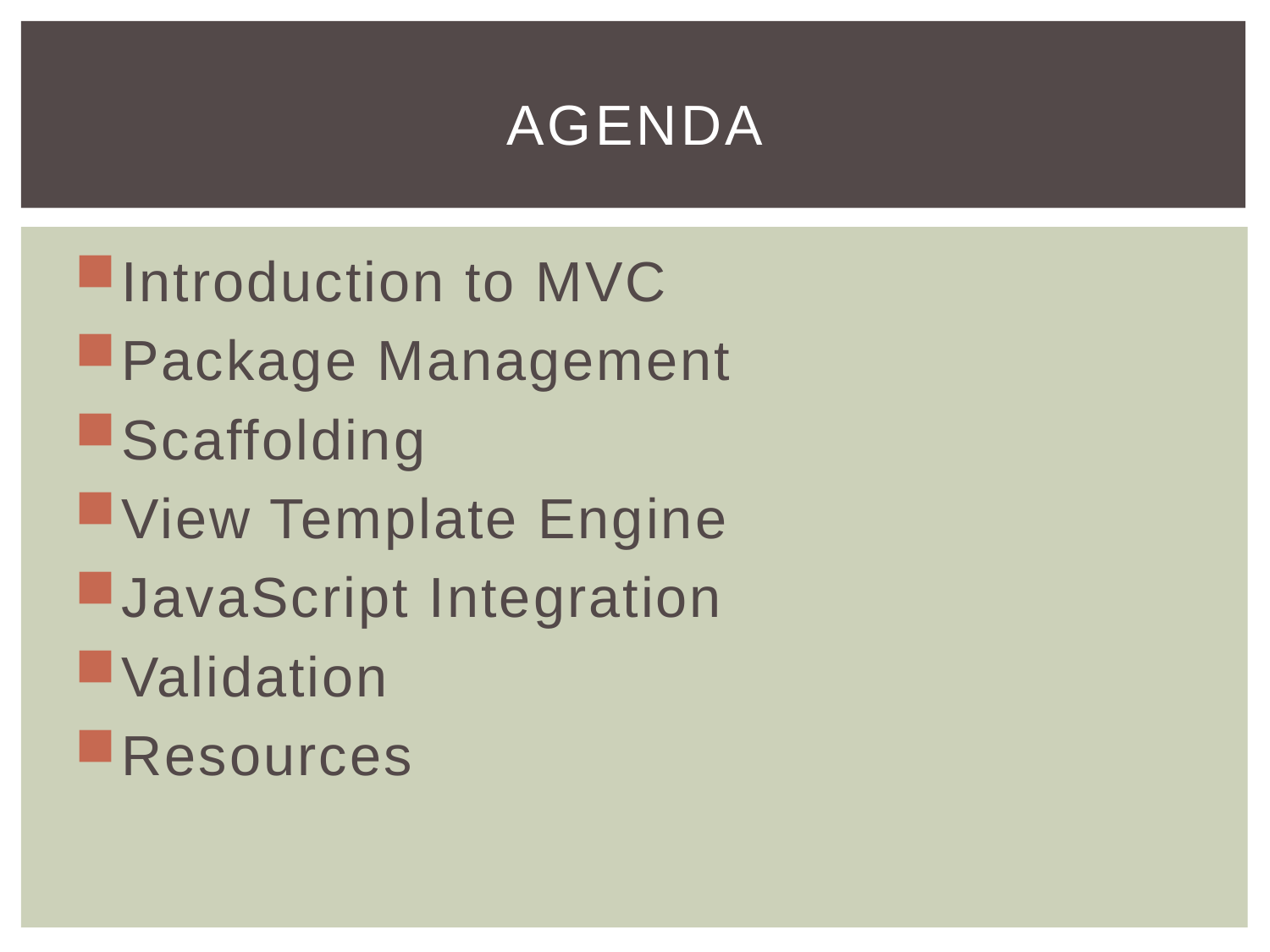

# Agenda
Introduction to MVC
Package Management
Scaffolding
View Template Engine
JavaScript Integration
Validation
Resources